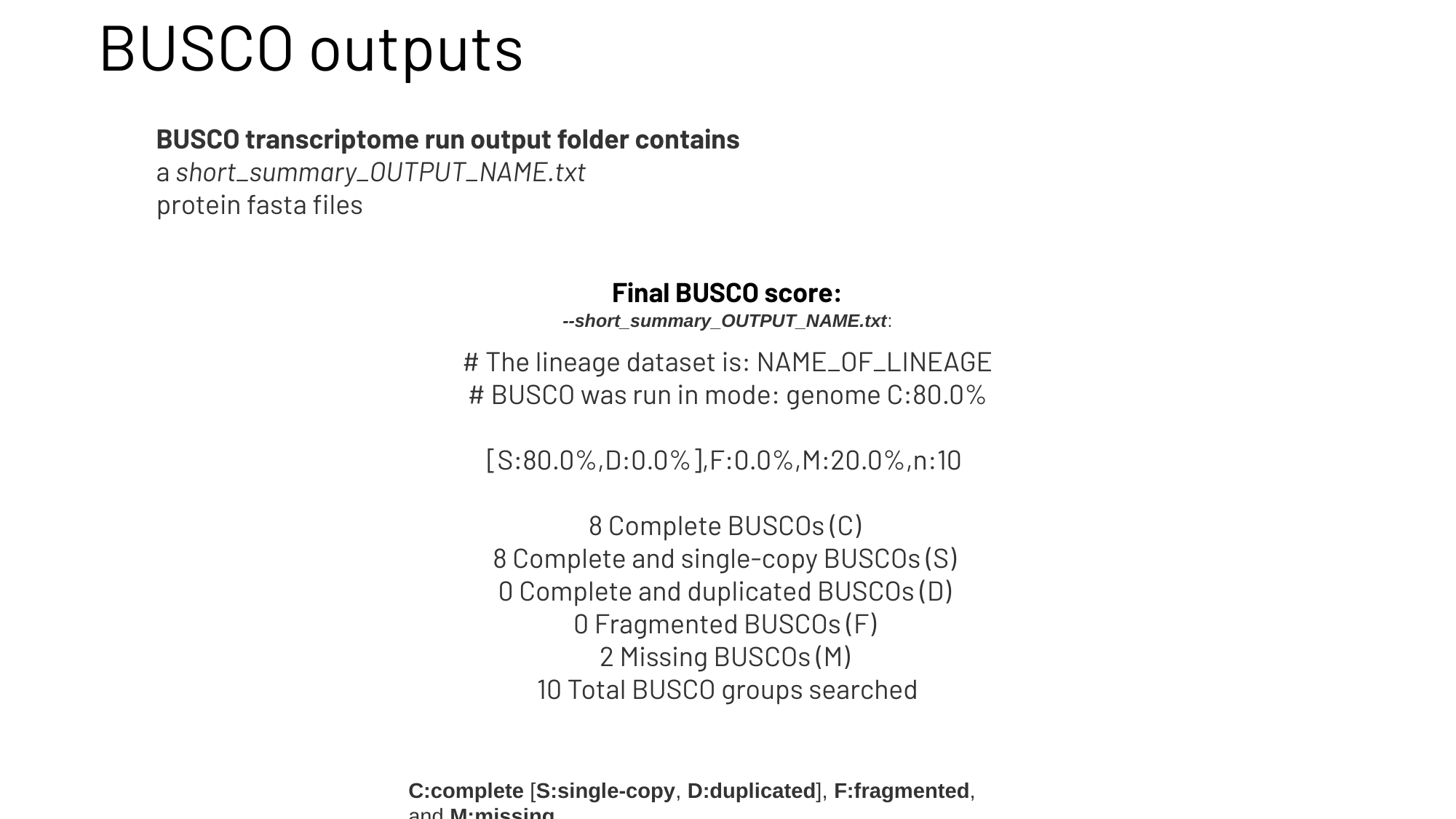

# BUSCO outputs
BUSCO transcriptome run output folder contains a short_summary_OUTPUT_NAME.txt
protein fasta files

Final BUSCO score:
--short_summary_OUTPUT_NAME.txt:

# The lineage dataset is: NAME_OF_LINEAGE
# BUSCO was run in mode: genome C:80.0%

[S:80.0%,D:0.0%],F:0.0%,M:20.0%,n:10

8 Complete BUSCOs (C)
8 Complete and single-copy BUSCOs (S)
0 Complete and duplicated BUSCOs (D)
0 Fragmented BUSCOs (F)
2 Missing BUSCOs (M)
10 Total BUSCO groups searched
C:complete [S:single-copy, D:duplicated], F:fragmented, and M:missing.